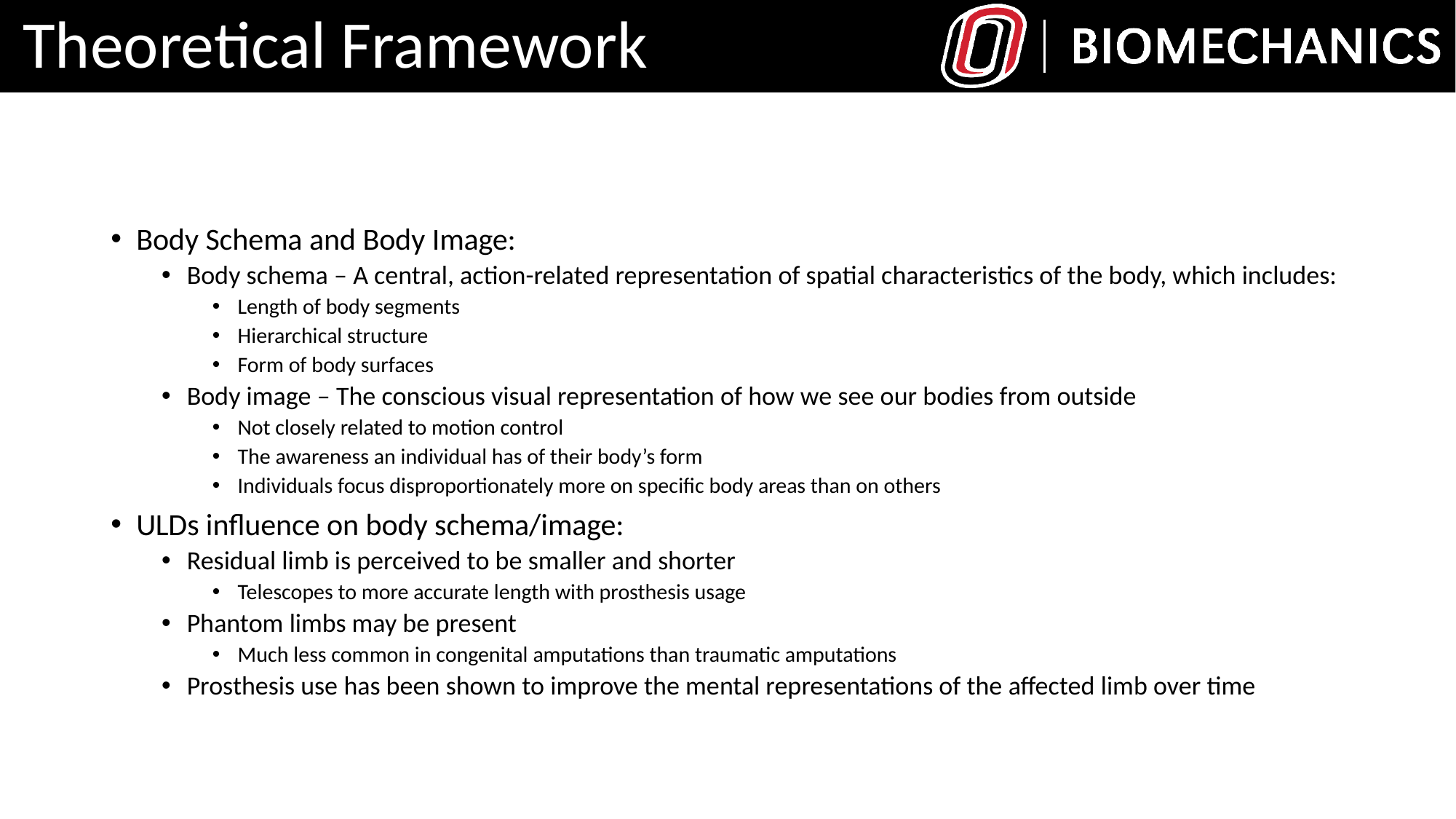

# Theoretical Framework
Body Schema and Body Image:
Body schema – A central, action-related representation of spatial characteristics of the body, which includes:
Length of body segments
Hierarchical structure
Form of body surfaces
Body image – The conscious visual representation of how we see our bodies from outside
Not closely related to motion control
The awareness an individual has of their body’s form
Individuals focus disproportionately more on specific body areas than on others
ULDs influence on body schema/image:
Residual limb is perceived to be smaller and shorter
Telescopes to more accurate length with prosthesis usage
Phantom limbs may be present
Much less common in congenital amputations than traumatic amputations
Prosthesis use has been shown to improve the mental representations of the affected limb over time